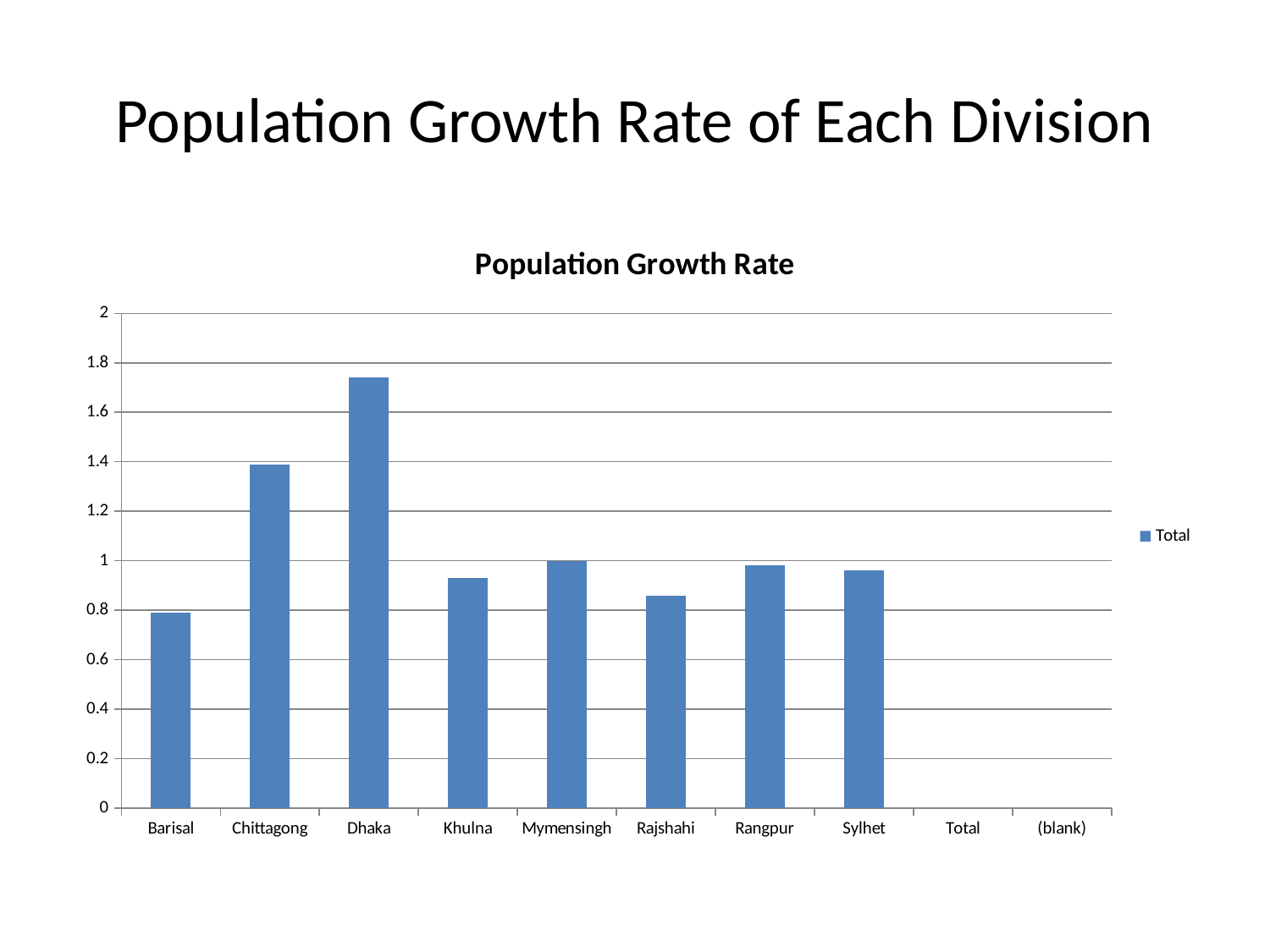

# Population Growth Rate of Each Division

### Chart: Population Growth Rate

| Category | Total |
|---|---|
| Barisal | 0.79 |
| Chittagong | 1.39 |
| Dhaka | 1.74 |
| Khulna | 0.93 |
| Mymensingh | 1.0 |
| Rajshahi | 0.86 |
| Rangpur | 0.98 |
| Sylhet | 0.96 |
| Total | None |
| (blank) | None |